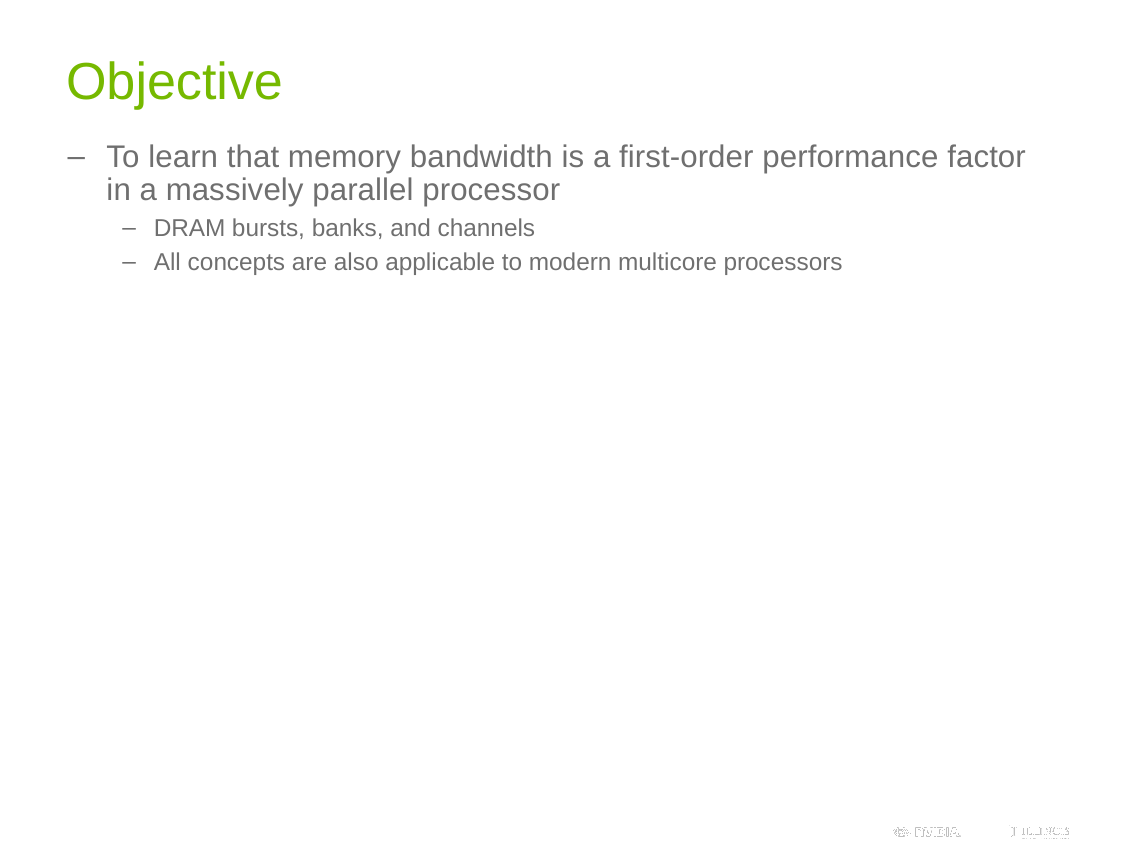

# Objective
To learn that memory bandwidth is a first-order performance factor in a massively parallel processor
DRAM bursts, banks, and channels
All concepts are also applicable to modern multicore processors